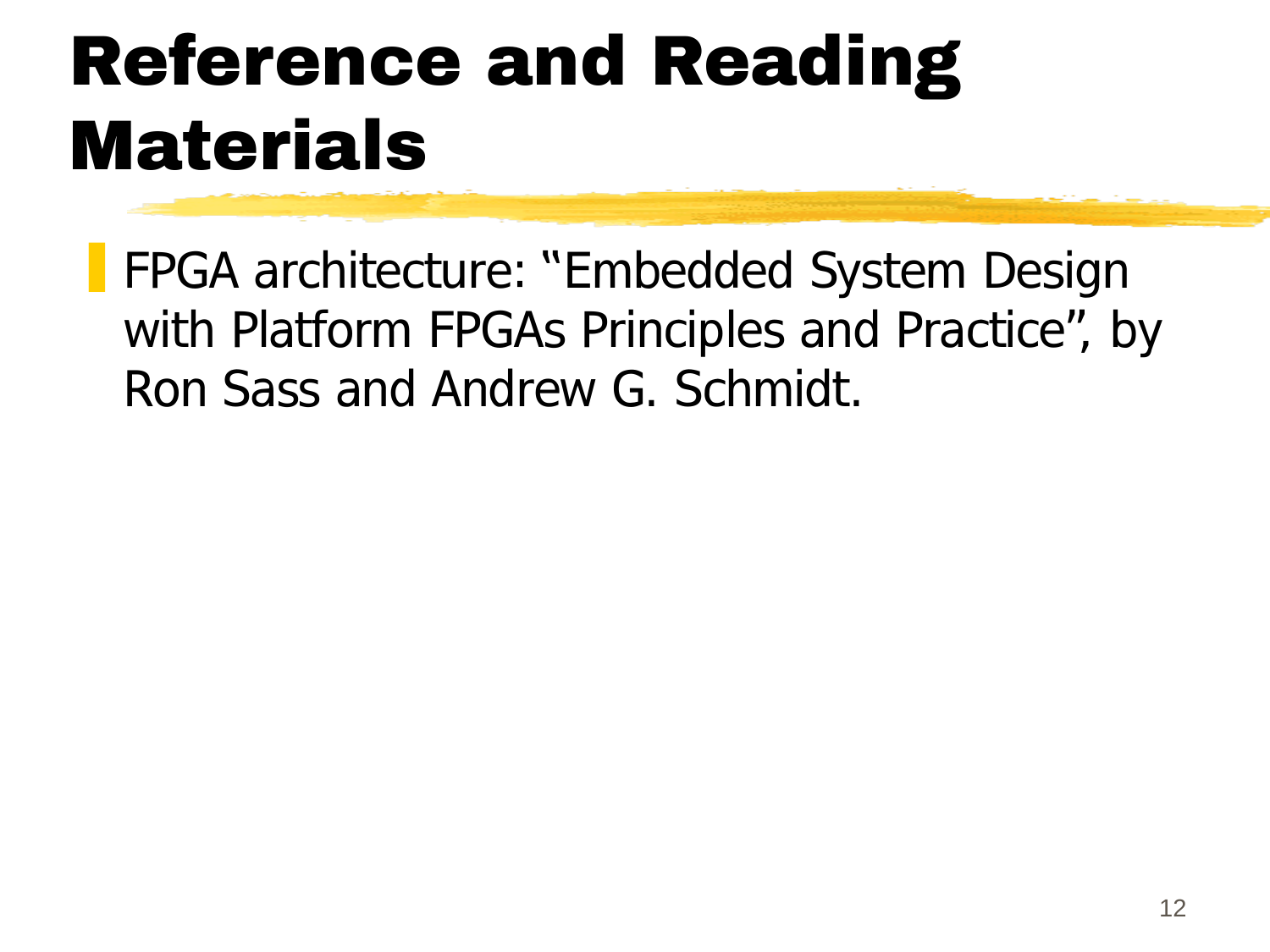

# Reference and Reading Materials
FPGA architecture: “Embedded System Design with Platform FPGAs Principles and Practice”, by Ron Sass and Andrew G. Schmidt.

12